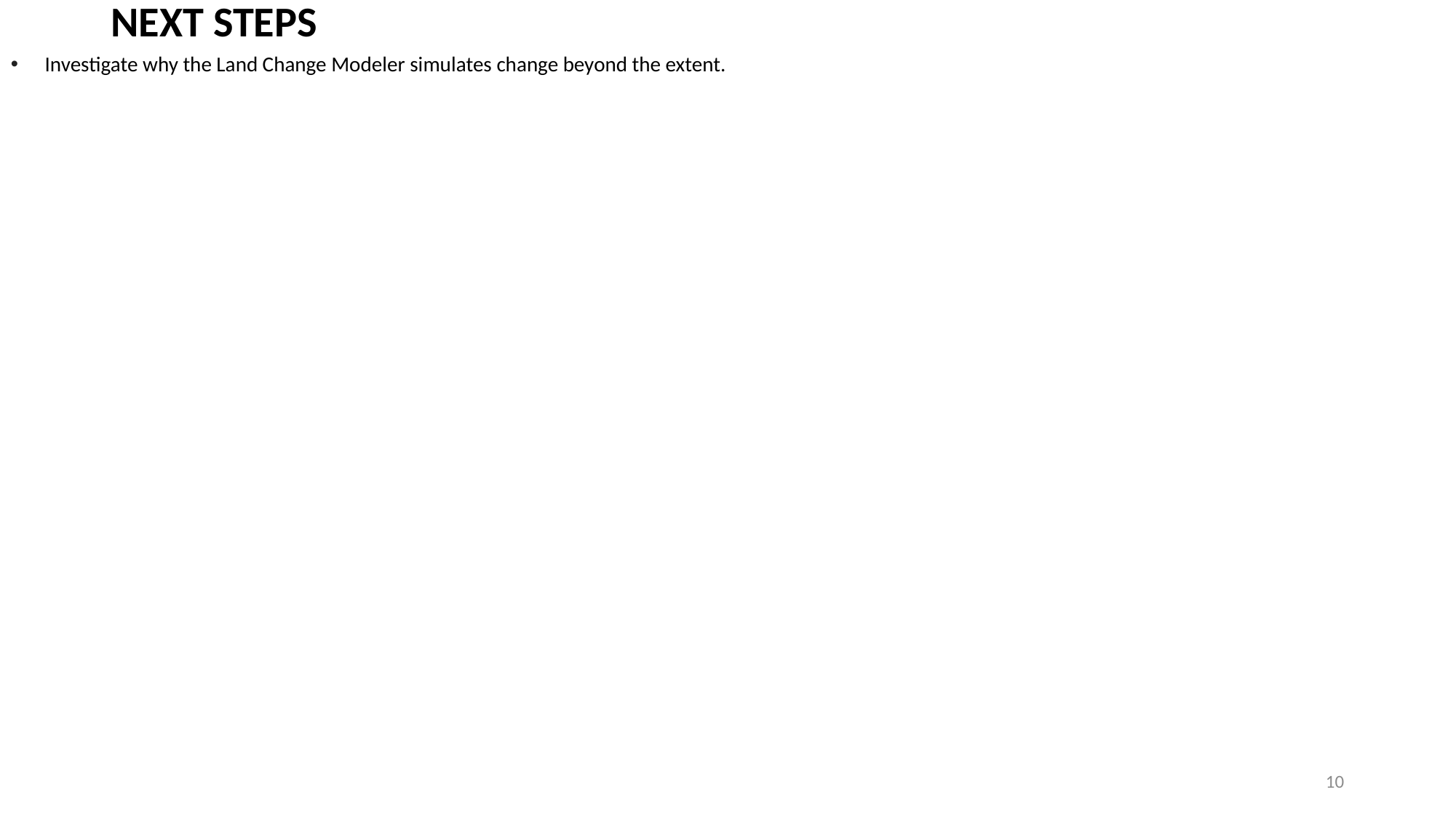

NEXT STEPS
Investigate why the Land Change Modeler simulates change beyond the extent.

10